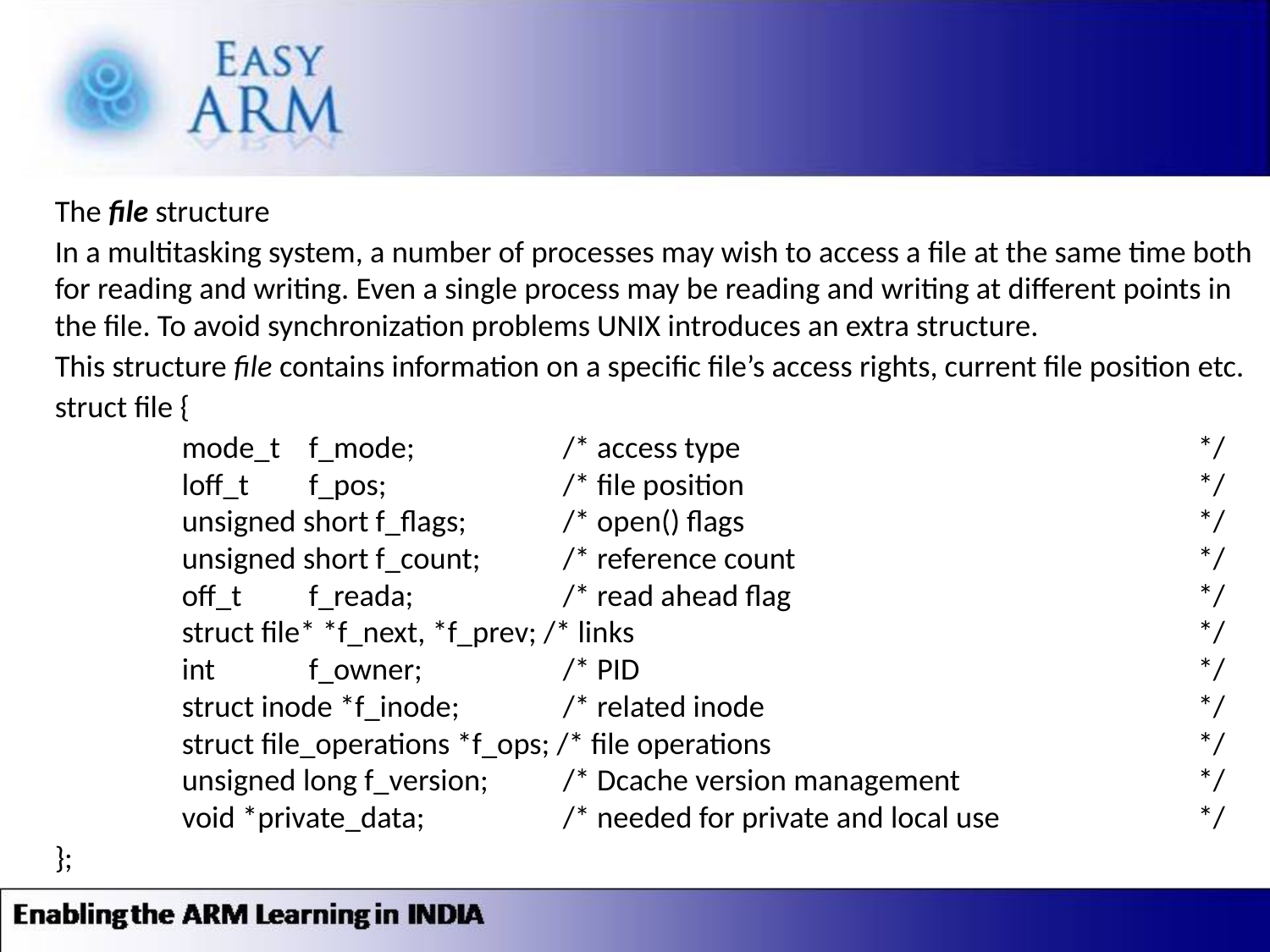

The file structure
In a multitasking system, a number of processes may wish to access a file at the same time both for reading and writing. Even a single process may be reading and writing at different points in the file. To avoid synchronization problems UNIX introduces an extra structure.
This structure file contains information on a specific file’s access rights, current file position etc.
struct file {
	mode_t	f_mode;		/* access type				*/
	loff_t	f_pos;		/* file position				*/
	unsigned short f_flags;	/* open() flags				*/
	unsigned short f_count;	/* reference count				*/
	off_t	f_reada;		/* read ahead flag 				*/
	struct file* *f_next, *f_prev; /* links					*/
	int	f_owner;		/* PID					*/
	struct inode *f_inode;	/* related inode 				*/
	struct file_operations *f_ops; /* file operations				*/
	unsigned long f_version;	/* Dcache version management		*/
	void *private_data;		/* needed for private and local use		*/
};